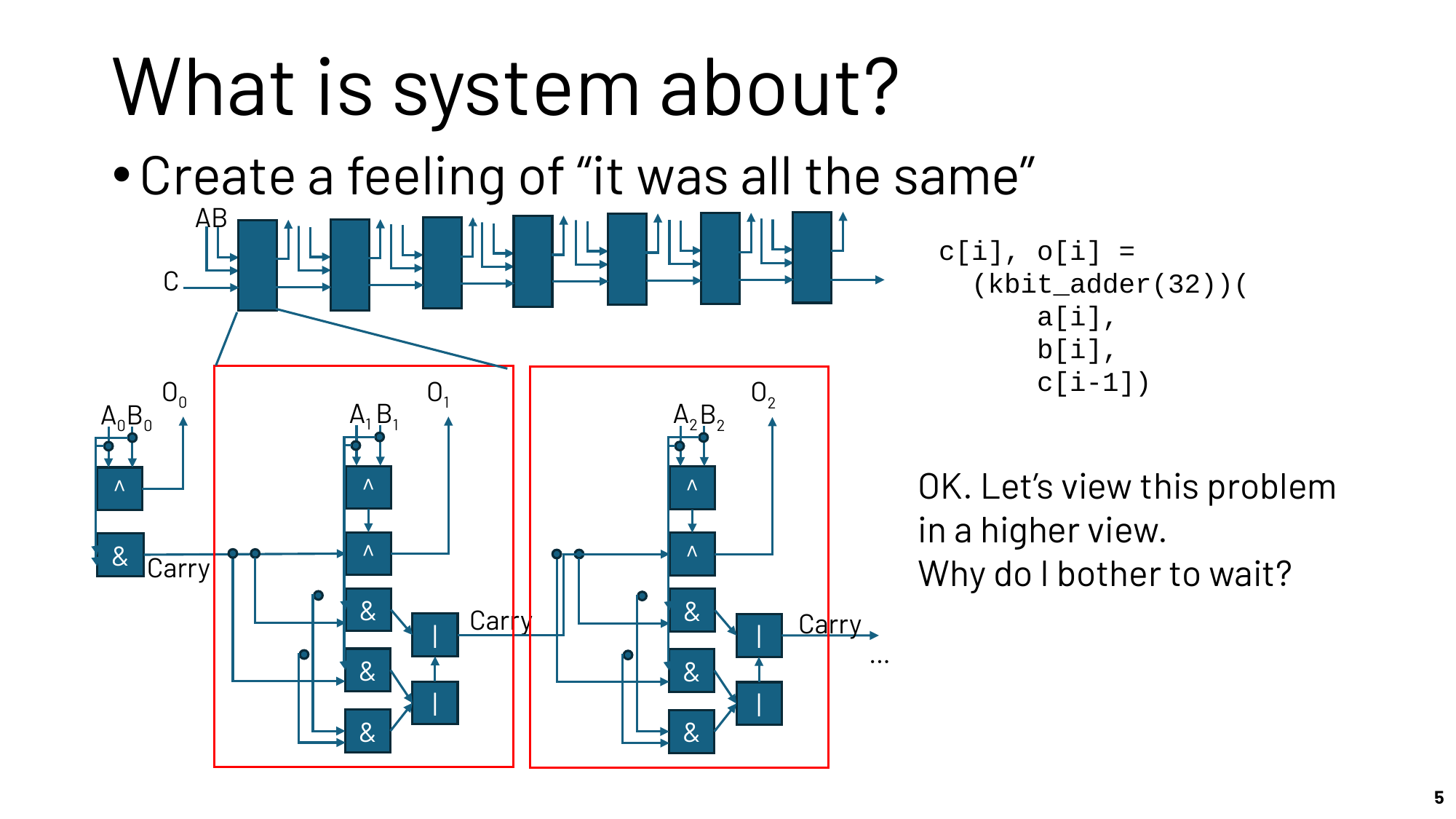

# What is system about?
Create a feeling of “it was all the same”

AB

c[i], o[i] =
  (kbit_adder(32))(
      a[i],
      b[i],
      c[i-1])

C

O0
O1
O2
A1
A2
B1
B2
A0
B0

OK. Let’s view this problem in a higher view.
Why do I bother to wait?
^
^
^
^
^
&
Carry

&
&

Carry
Carry
|
|

…
&
&

|
|
&
&

5